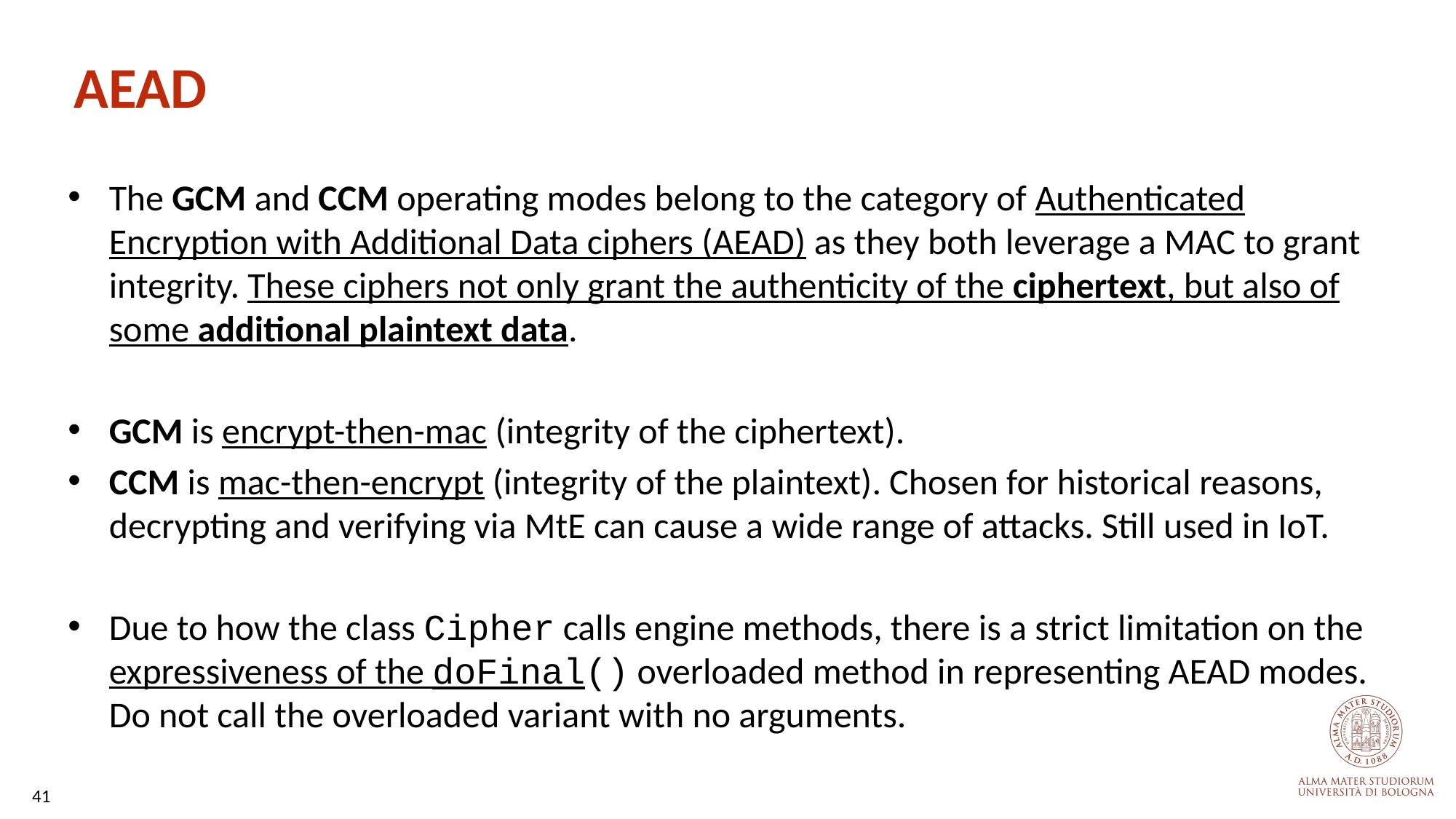

# AEAD
The GCM and CCM operating modes belong to the category of Authenticated Encryption with Additional Data ciphers (AEAD) as they both leverage a MAC to grant integrity. These ciphers not only grant the authenticity of the ciphertext, but also of some additional plaintext data.

GCM is encrypt-then-mac (integrity of the ciphertext).
CCM is mac-then-encrypt (integrity of the plaintext). Chosen for historical reasons, decrypting and verifying via MtE can cause a wide range of attacks. Still used in IoT.

Due to how the class Cipher calls engine methods, there is a strict limitation on the expressiveness of the doFinal() overloaded method in representing AEAD modes. Do not call the overloaded variant with no arguments.